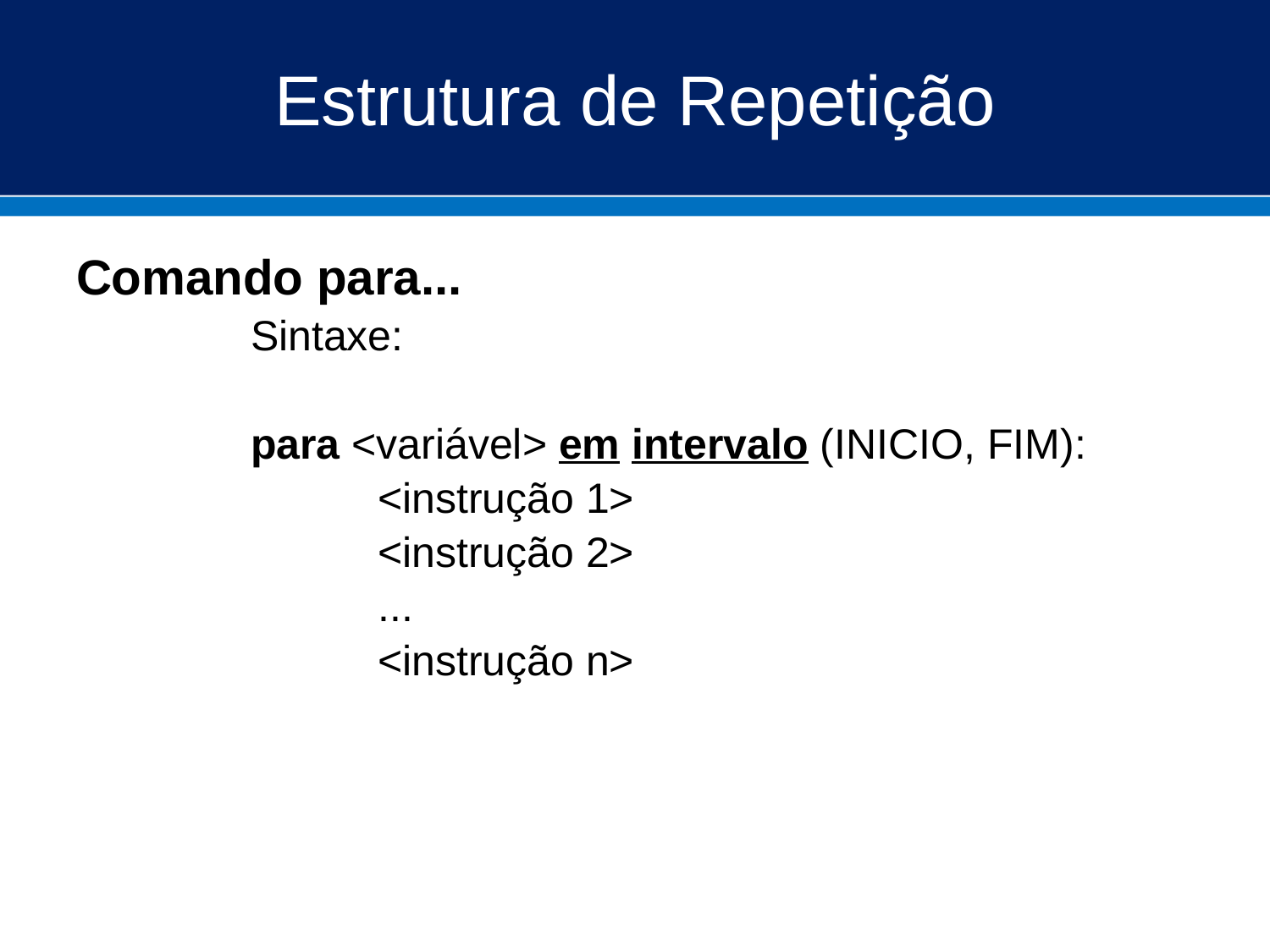

# Estrutura de Repetição
Comando para...
		Sintaxe:

		para <variável> em intervalo (INICIO, FIM):
			<instrução 1>
			<instrução 2>
			...
		<instrução n>